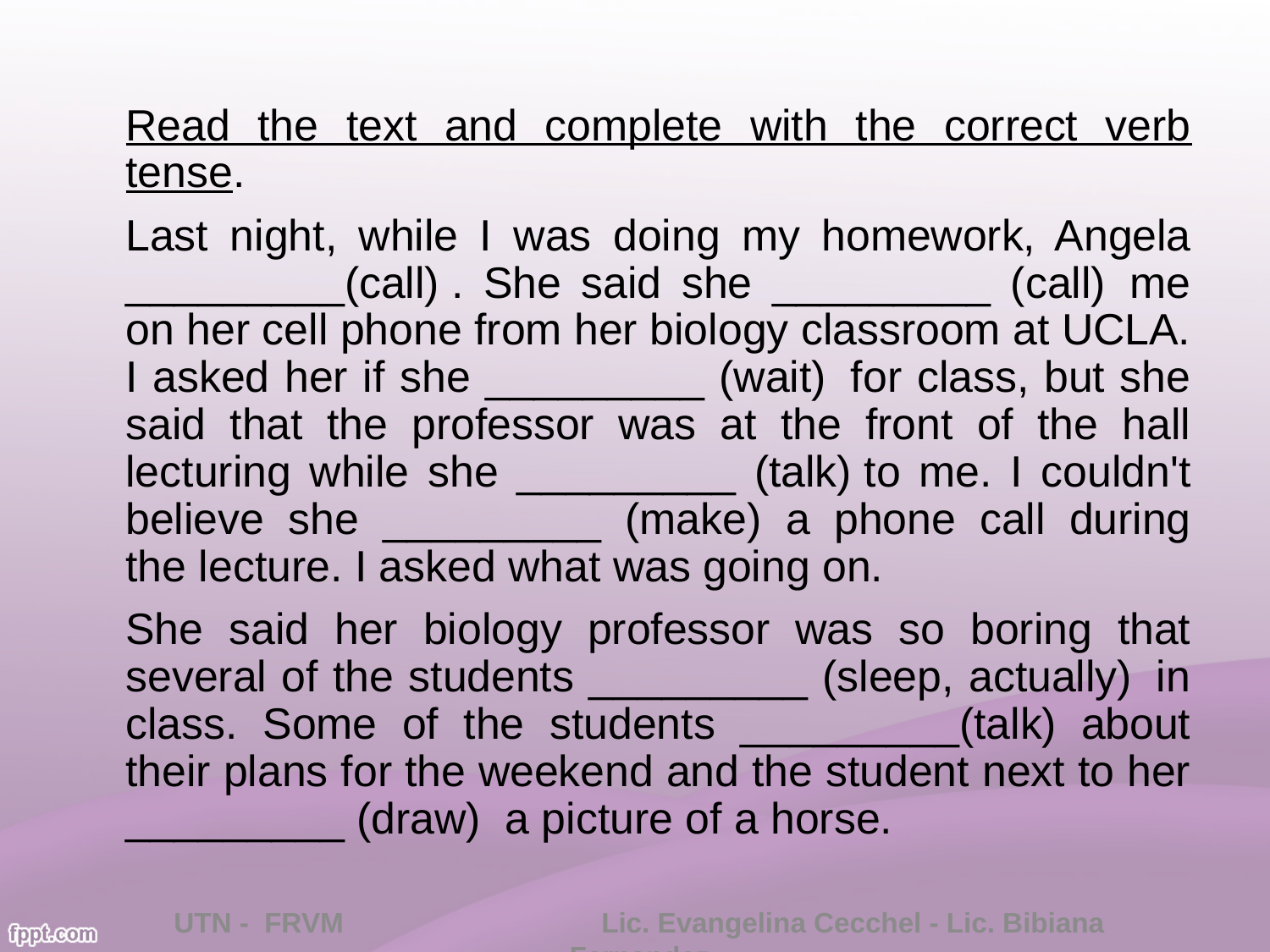

Read the text and complete with the correct verb tense.
	Last night, while I was doing my homework, Angela _________(call) . She said she _________ (call)  me on her cell phone from her biology classroom at UCLA. I asked her if she _________ (wait)  for class, but she said that the professor was at the front of the hall lecturing while she _________ (talk) to me. I couldn't believe she _________ (make)  a phone call during the lecture. I asked what was going on.
	She said her biology professor was so boring that several of the students _________ (sleep, actually)  in class. Some of the students _________(talk)  about their plans for the weekend and the student next to her _________ (draw)  a picture of a horse.
UTN -  FRVM                                 Lic. Evangelina Cecchel - Lic. Bibiana Fernandez